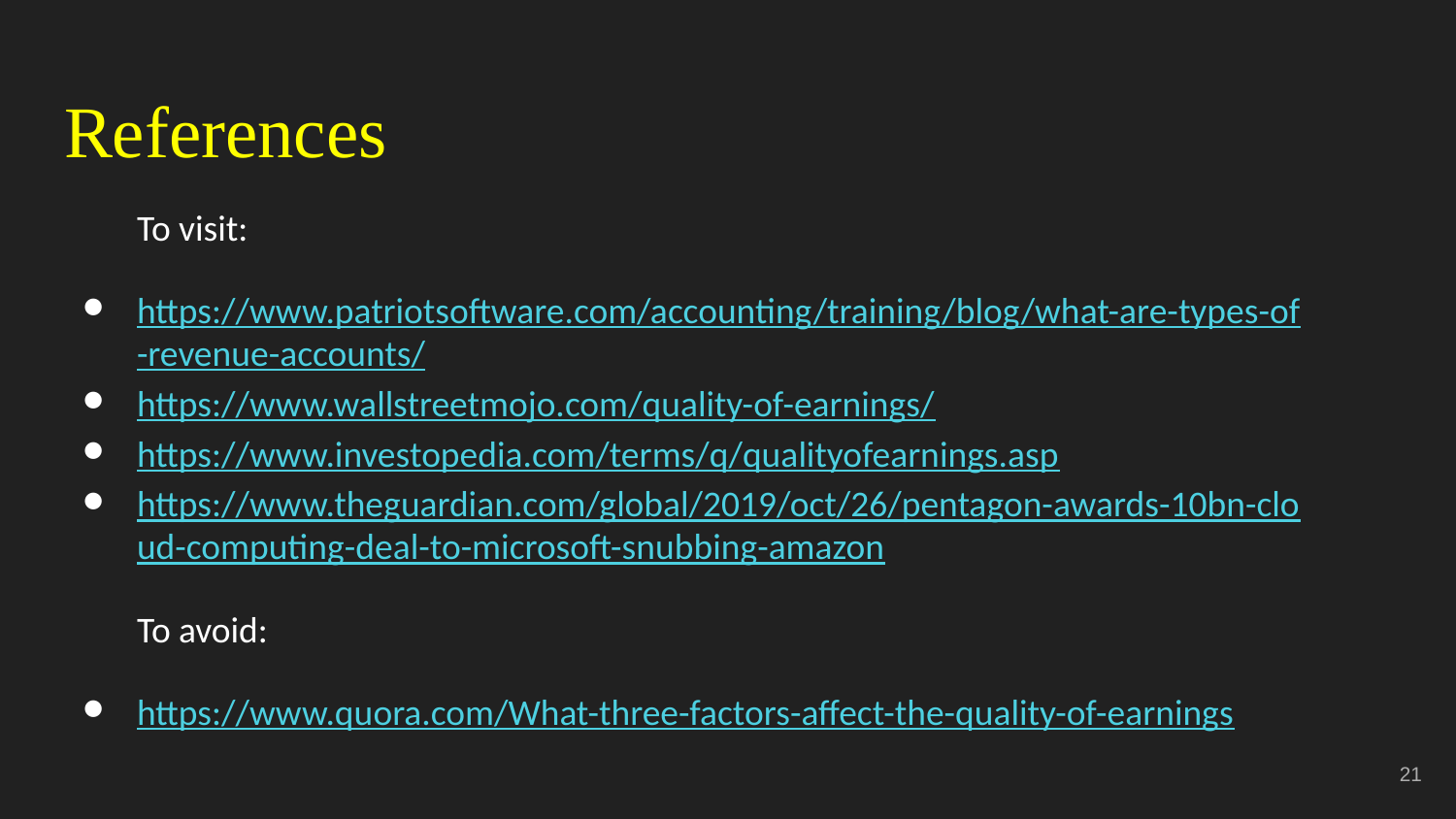

# References
To visit:
https://www.patriotsoftware.com/accounting/training/blog/what-are-types-of-revenue-accounts/
https://www.wallstreetmojo.com/quality-of-earnings/
https://www.investopedia.com/terms/q/qualityofearnings.asp
https://www.theguardian.com/global/2019/oct/26/pentagon-awards-10bn-cloud-computing-deal-to-microsoft-snubbing-amazon
To avoid:
https://www.quora.com/What-three-factors-affect-the-quality-of-earnings
21